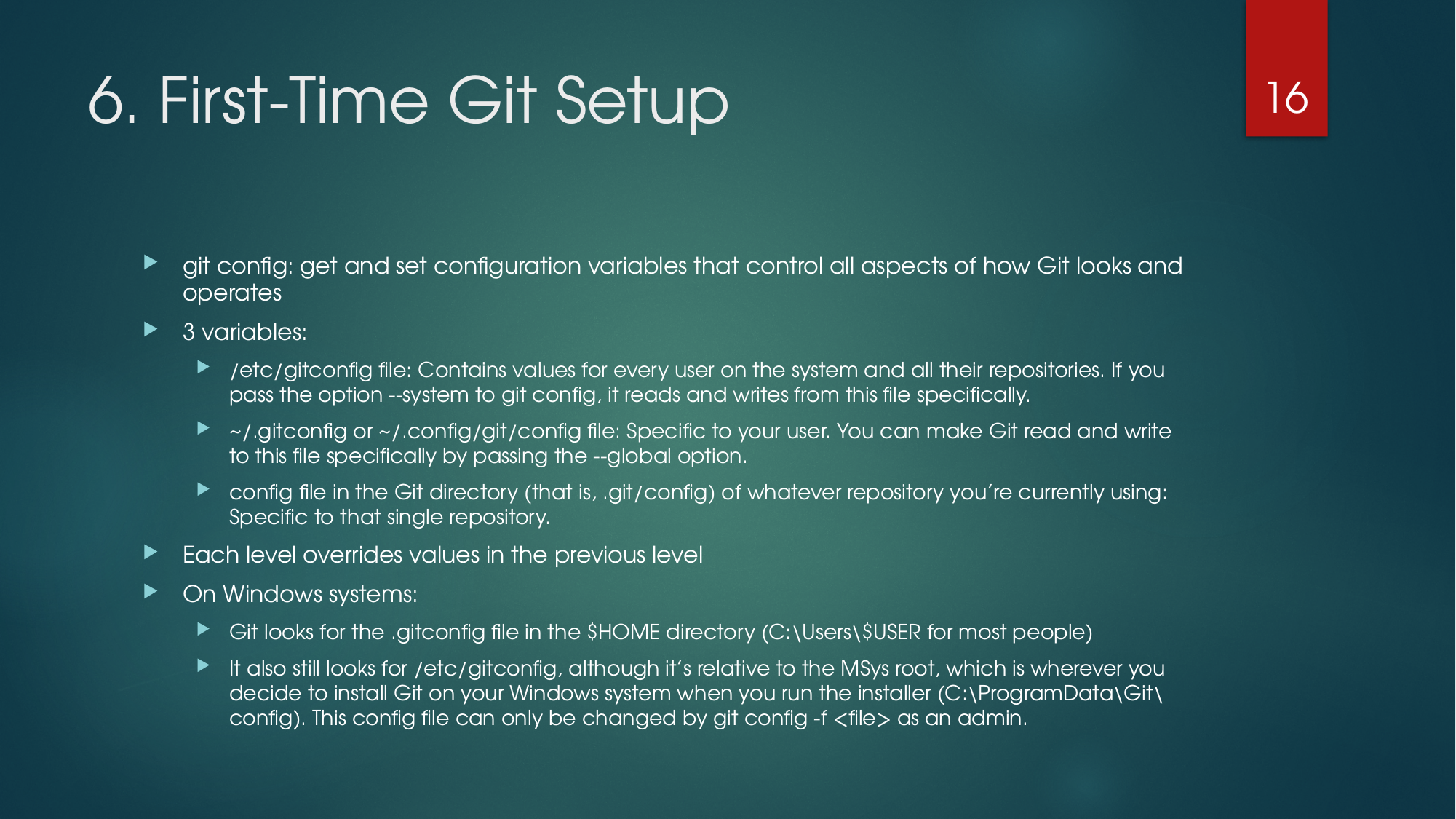

16
# 6. First-Time Git Setup
git config: get and set configuration variables that control all aspects of how Git looks and operates
3 variables:
/etc/gitconfig file: Contains values for every user on the system and all their repositories. If you pass the option --system to git config, it reads and writes from this file specifically.
~/.gitconfig or ~/.config/git/config file: Specific to your user. You can make Git read and write to this file specifically by passing the --global option.
config file in the Git directory (that is, .git/config) of whatever repository you’re currently using: Specific to that single repository.
Each level overrides values in the previous level
On Windows systems:
Git looks for the .gitconfig file in the $HOME directory (C:\Users\$USER for most people)
It also still looks for /etc/gitconfig, although it’s relative to the MSys root, which is wherever you decide to install Git on your Windows system when you run the installer (C:\ProgramData\Git\config). This config file can only be changed by git config -f <file> as an admin.